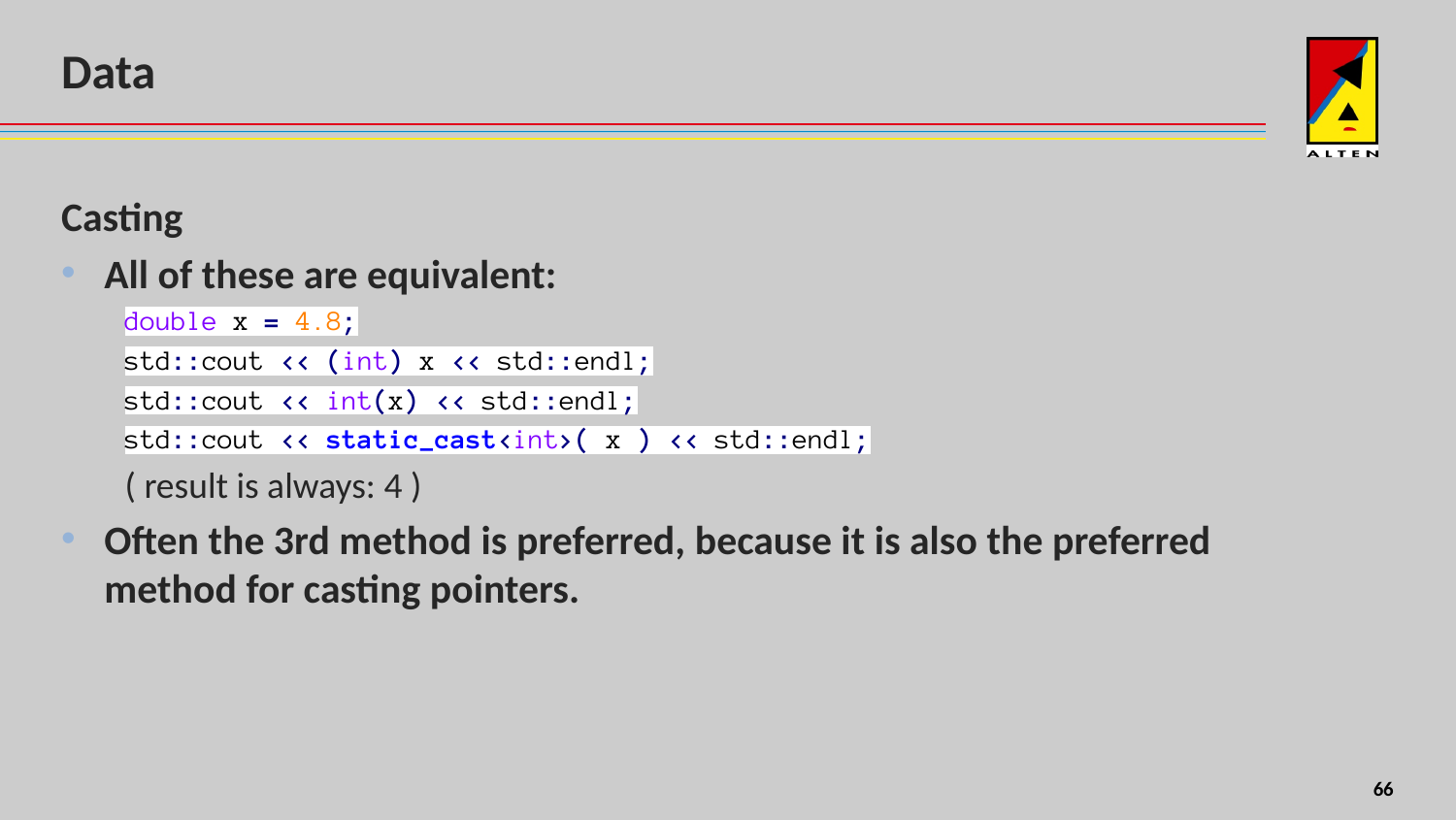

# Data
Casting
All of these are equivalent:
double x = 4.8;
std::cout << (int) x << std::endl;
std::cout << int(x) << std::endl;
std::cout << static_cast<int>( x ) << std::endl;
( result is always: 4 )
Often the 3rd method is preferred, because it is also the preferred method for casting pointers.
66